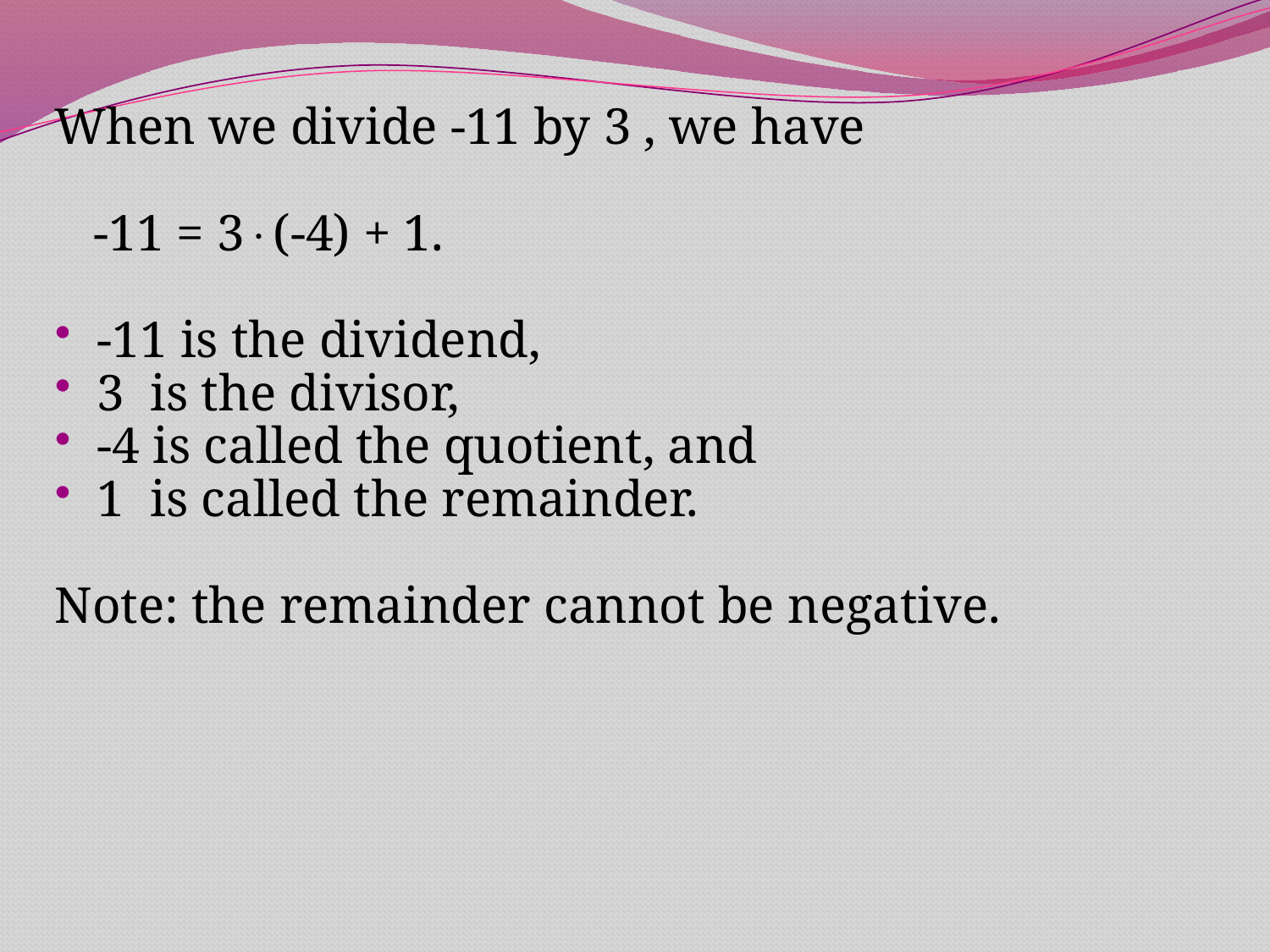

When we divide -11 by 3 , we have

   -11 = 3⋅(-4) + 1.

  -11 is the dividend,
  3  is the divisor,
  -4 is called the quotient, and
  1  is called the remainder.

Note: the remainder cannot be negative.